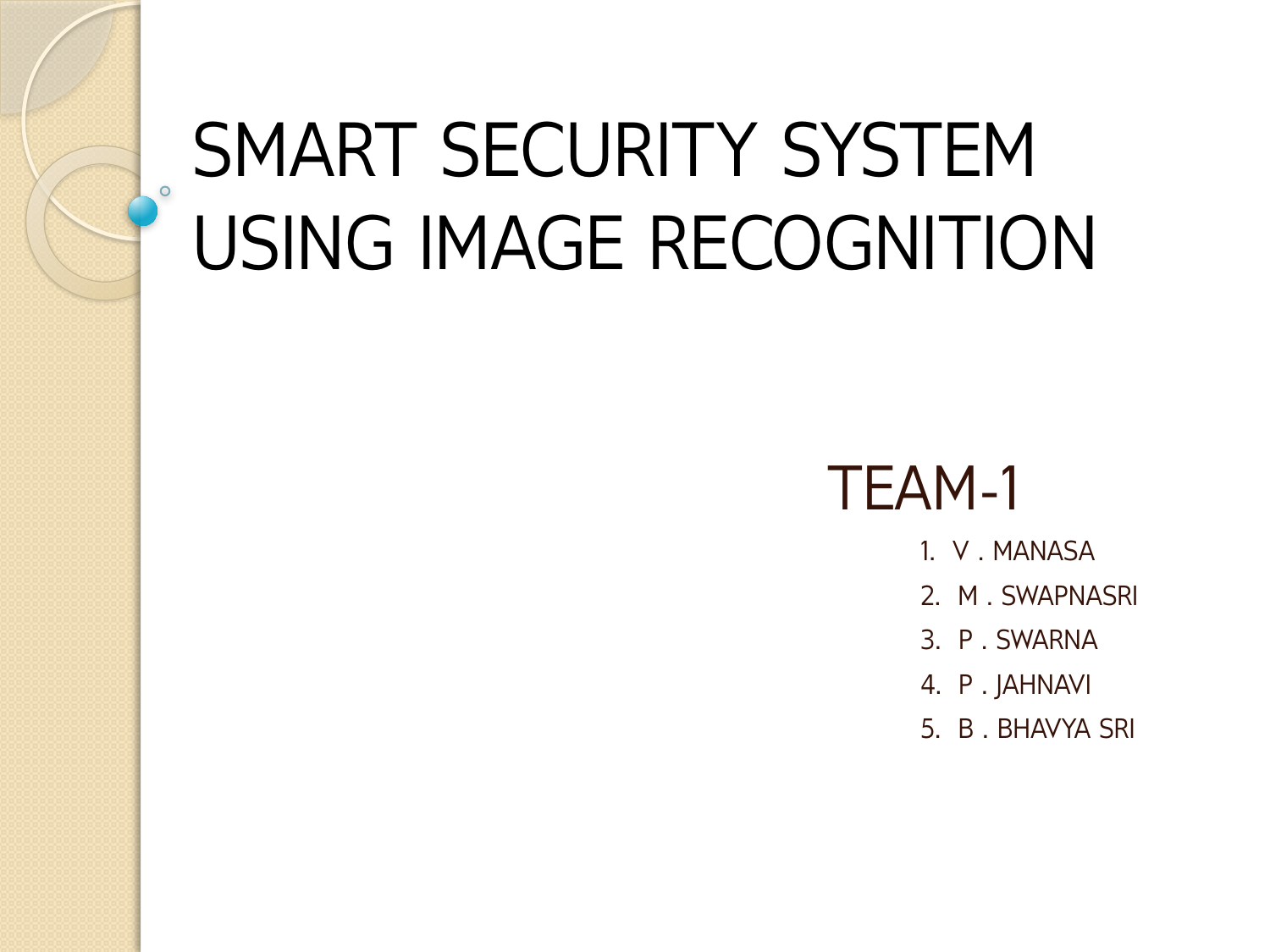

# SMART SECURITY SYSTEM USING IMAGE RECOGNITION
    TEAM-1
                    1.  V . MANASA
                    2.  M . SWAPNASRI
                    3.  P . SWARNA
                    4.  P . JAHNAVI
                    5.  B . BHAVYA SRI